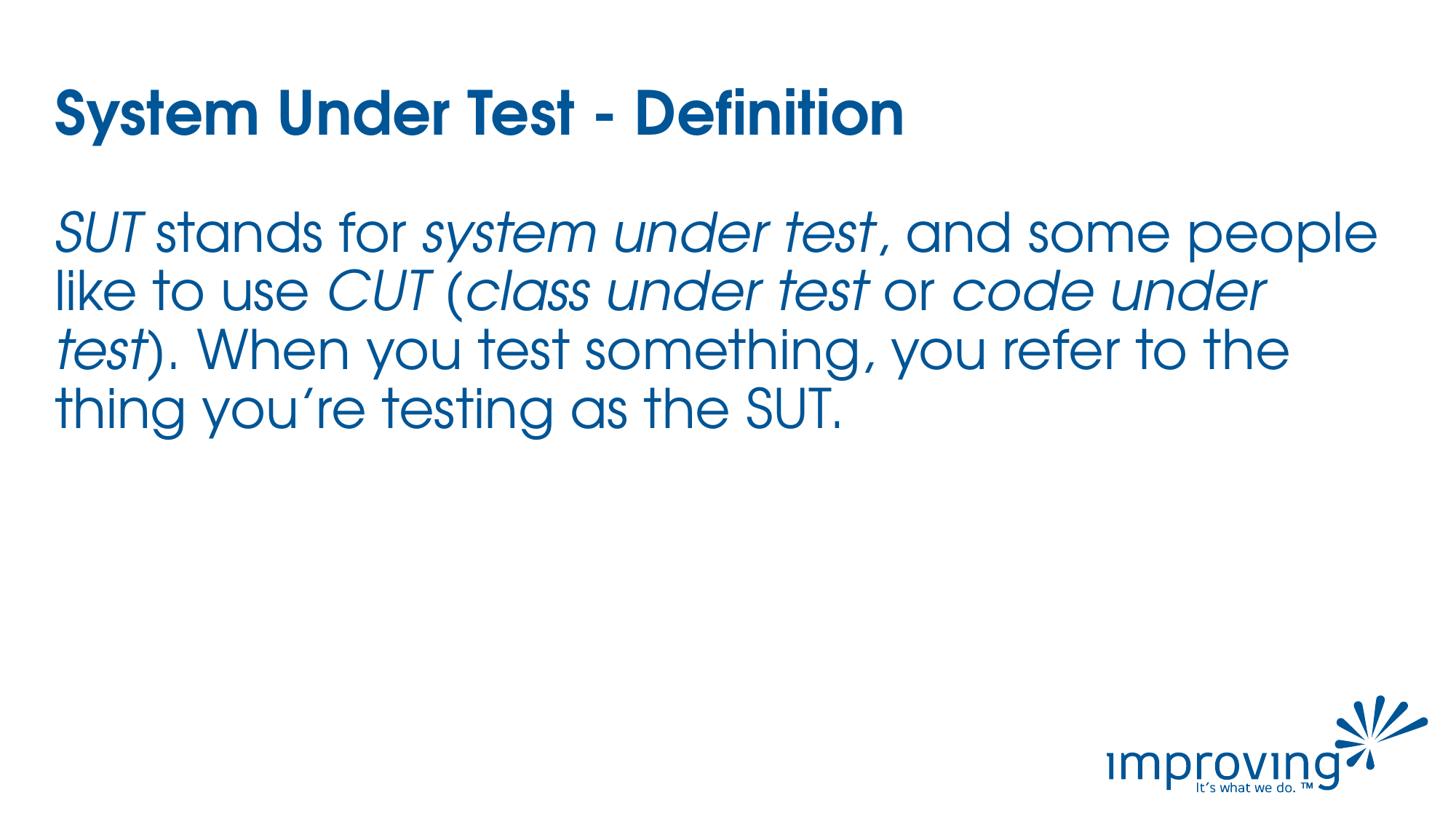

# System Under Test - Definition
SUT stands for system under test, and some people like to use CUT (class under test or code under test). When you test something, you refer to the thing you’re testing as the SUT.